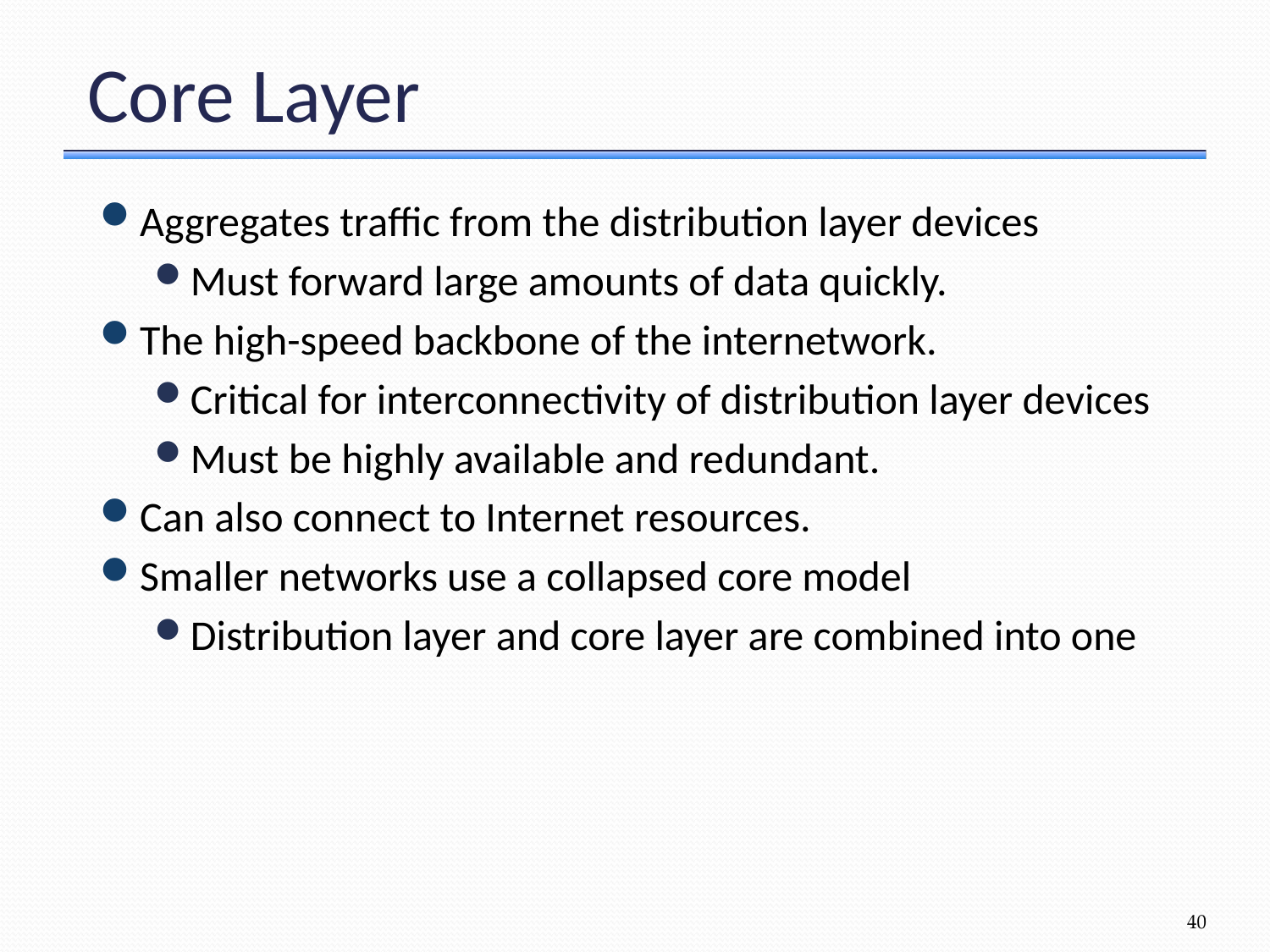

# Core Layer
Aggregates traffic from the distribution layer devices
Must forward large amounts of data quickly.
The high-speed backbone of the internetwork.
Critical for interconnectivity of distribution layer devices
Must be highly available and redundant.
Can also connect to Internet resources.
Smaller networks use a collapsed core model
Distribution layer and core layer are combined into one
40